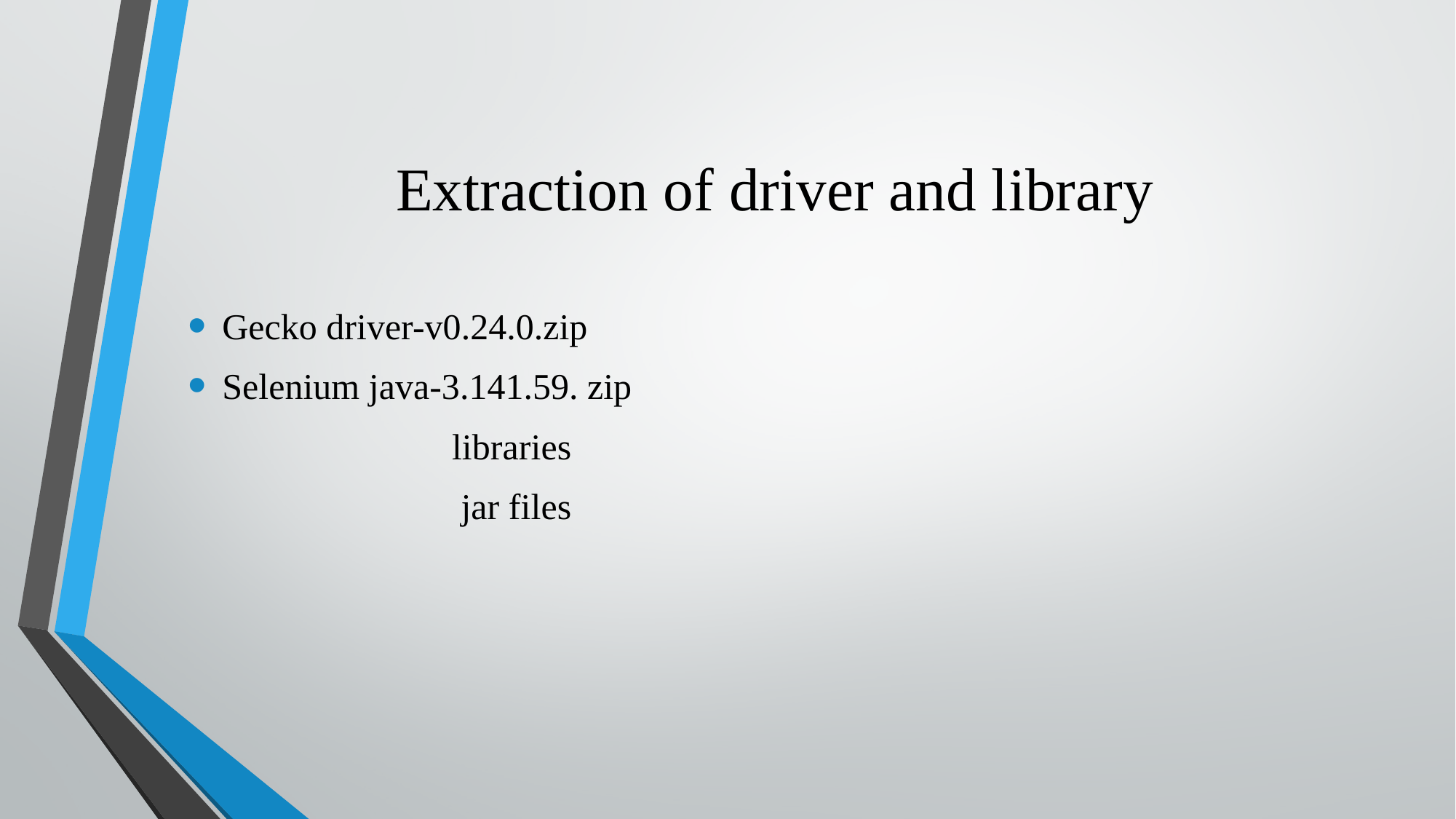

# Extraction of driver and library
Gecko driver-v0.24.0.zip
Selenium java-3.141.59. zip
                             libraries
                              jar files